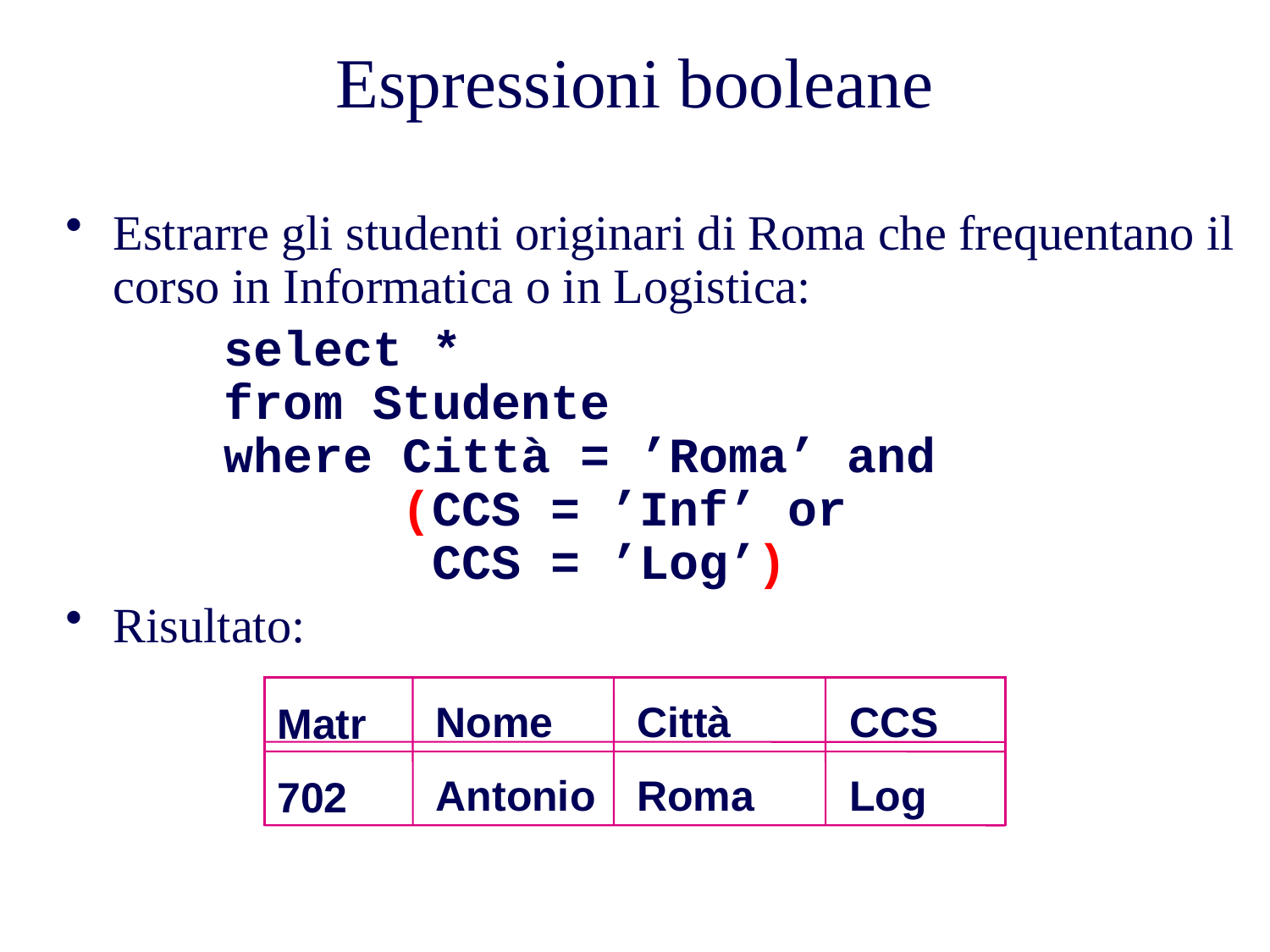

# Espressioni booleane
Estrarre gli studenti originari di Roma che frequentano il corso in Informatica o in Logistica:
	select *
from Studente
where Città = ’Roma’ and
      (CCS = ’Inf’ or
       CCS = ’Log’)
Risultato:
Nome
Antonio
Città
Roma
CCS
Log
Matr
702